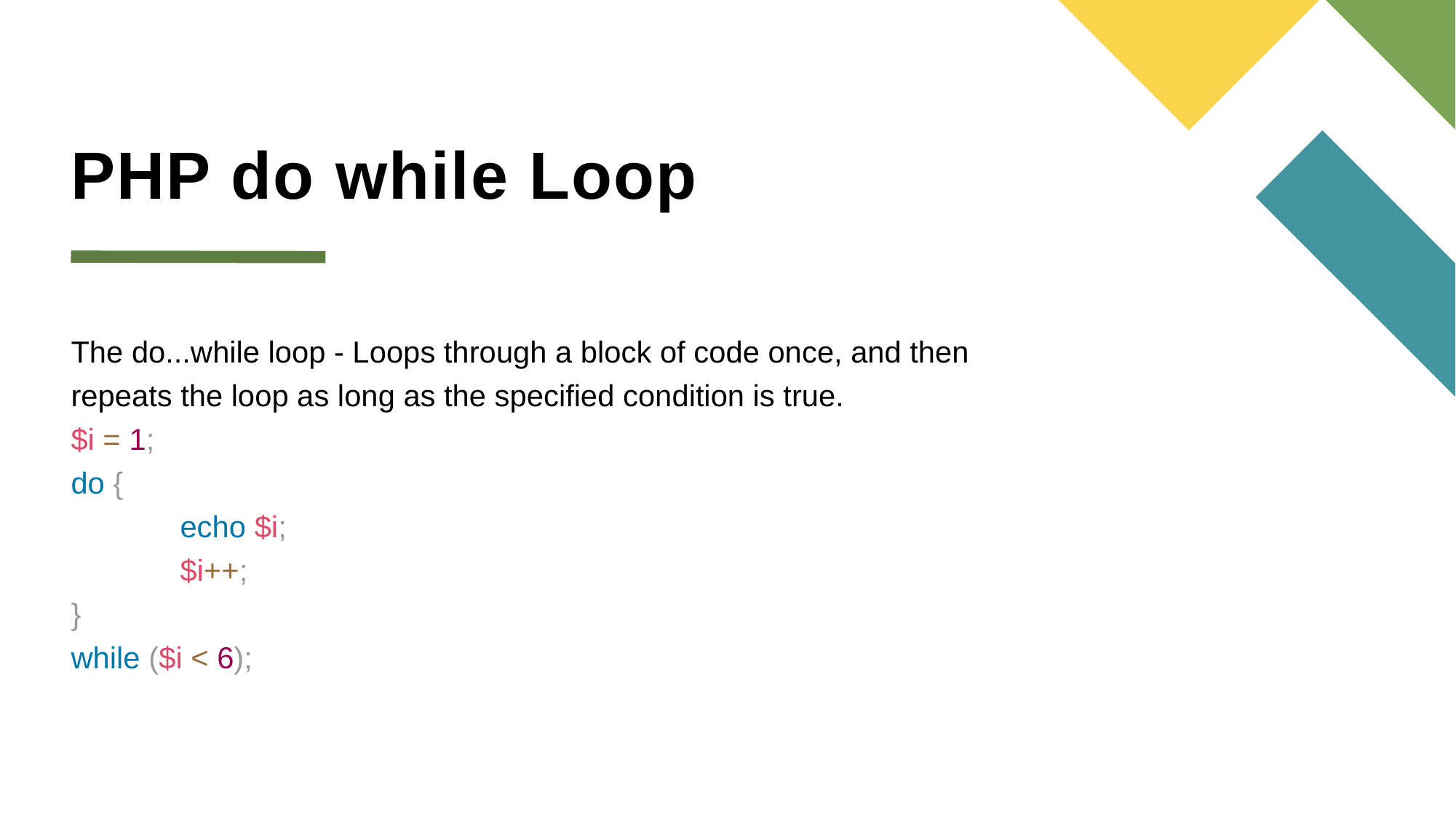

# PHP do while Loop
The do...while loop - Loops through a block of code once, and then repeats the loop as long as the specified condition is true.
$i = 1;
do {
	echo $i;
	$i++;
}
while ($i < 6);